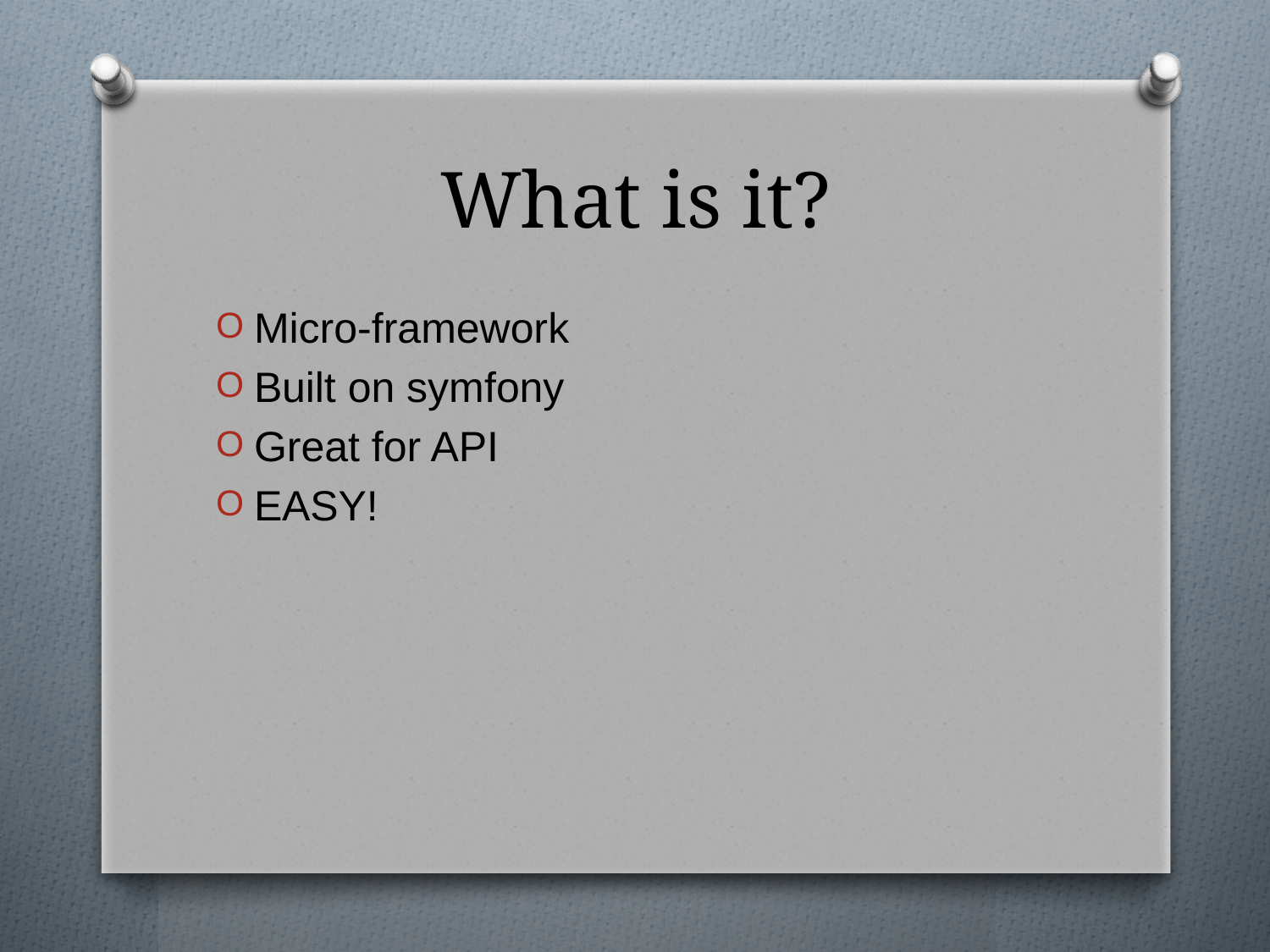

# What is it?
Micro-framework
Built on symfony
Great for API
EASY!